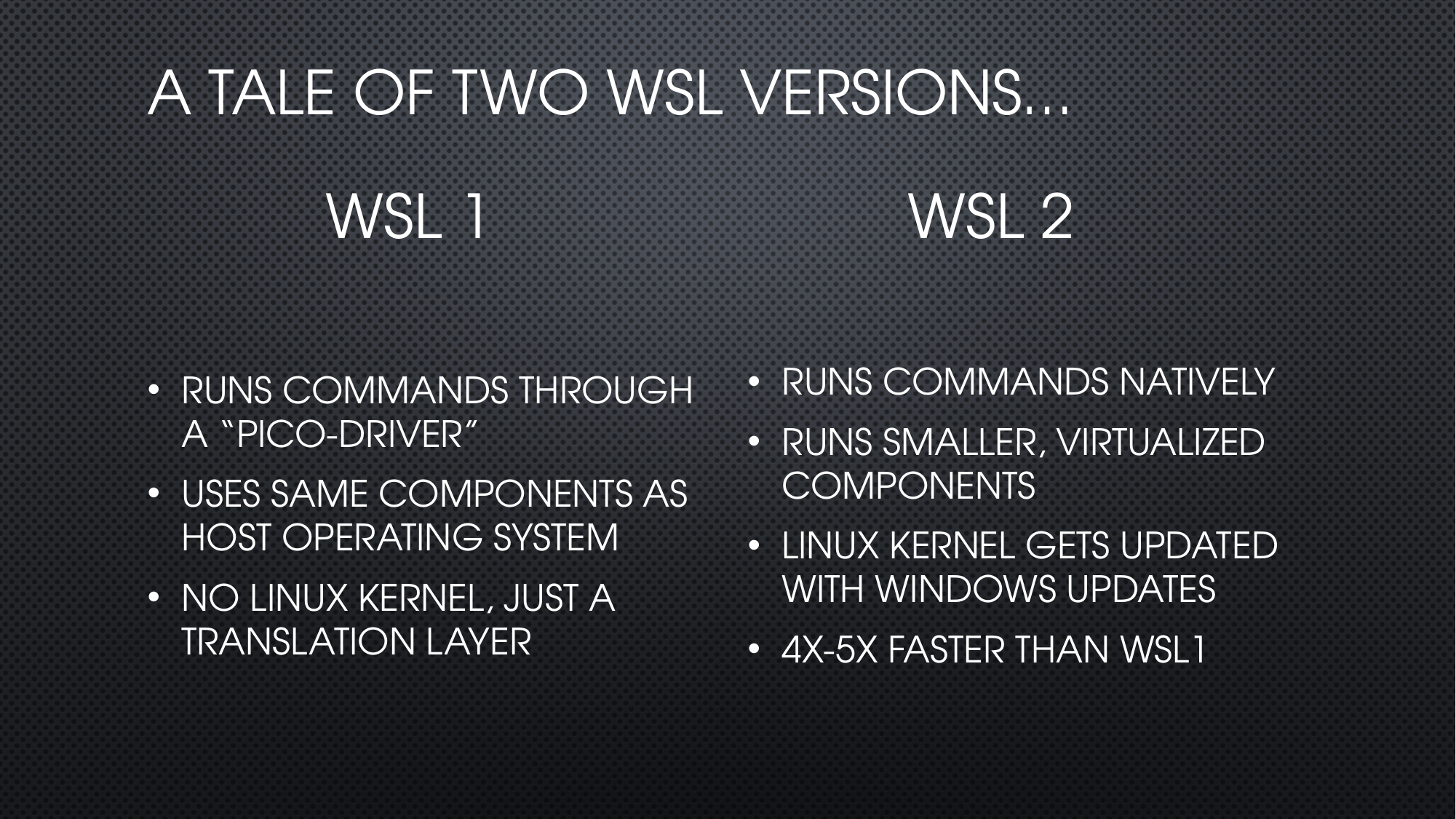

# A Tale of two WSL versions…
WSL 1
WSL 2
Runs commands through a “pico-driver”
Uses same components as host operating system
No Linux kernel, just a translation layer
Runs commands natively
Runs smaller, virtualized components
Linux kernel gets updated with Windows Updates
4x-5x faster than WSL1